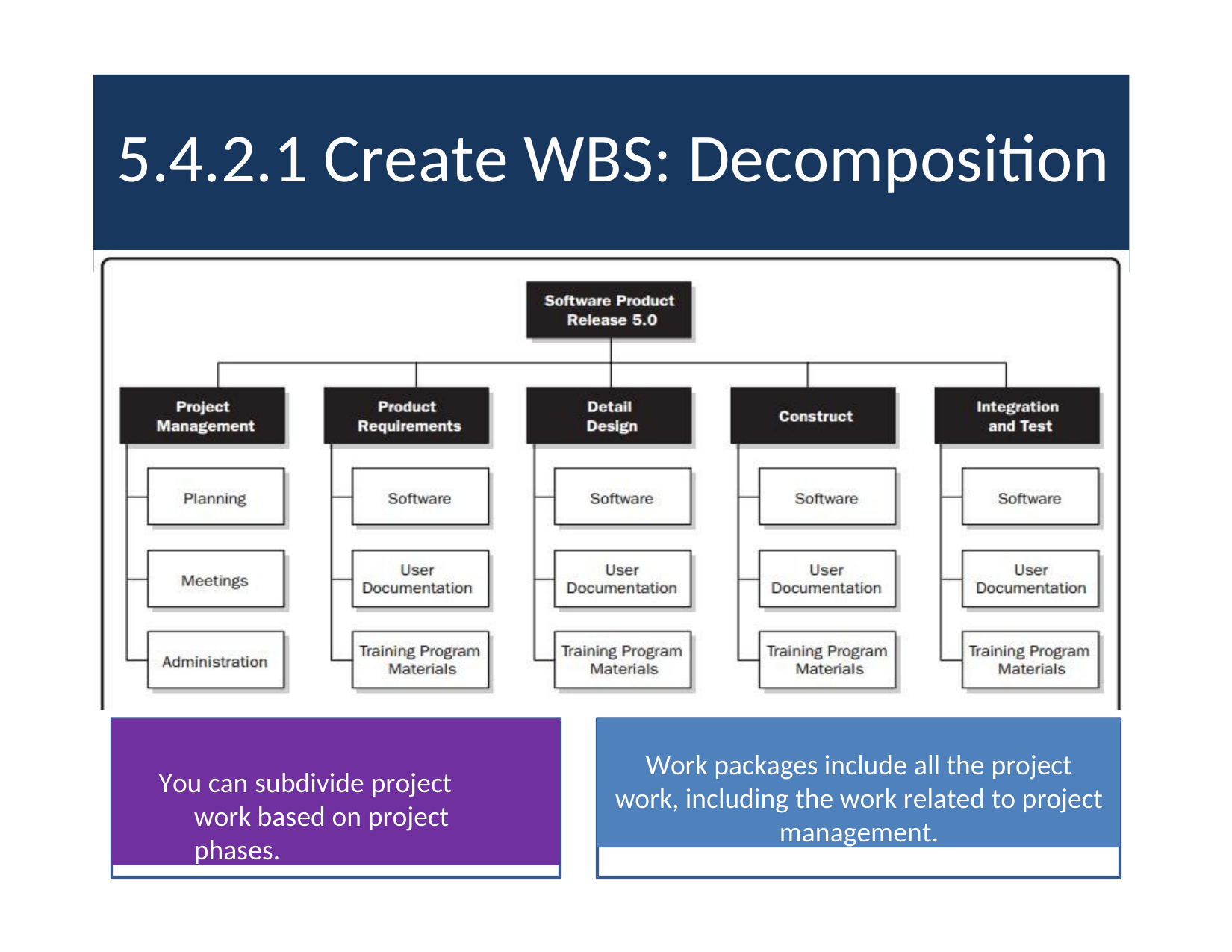

# 5.4.2.1 Create WBS: Decomposition

You can subdivide project work based on project phases.

Work packages include all the project work, including the work related to project management.